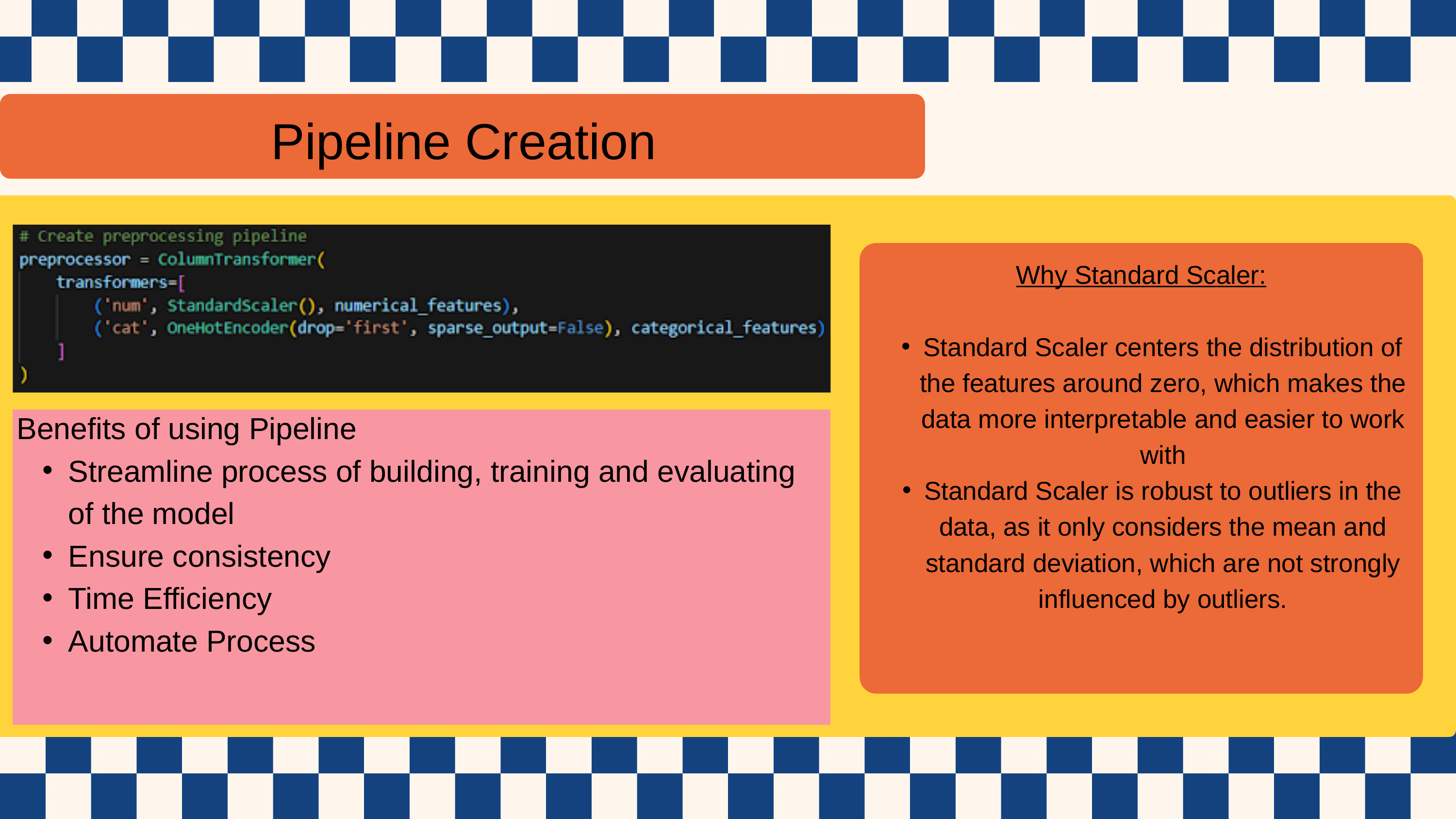

Pipeline Creation

Why Standard Scaler:

Standard Scaler centers the distribution of the features around zero, which makes the data more interpretable and easier to work with
Standard Scaler is robust to outliers in the data, as it only considers the mean and standard deviation, which are not strongly influenced by outliers.

Benefits of using Pipeline
Streamline process of building, training and evaluating of the model
Ensure consistency
Time Efficiency
Automate Process